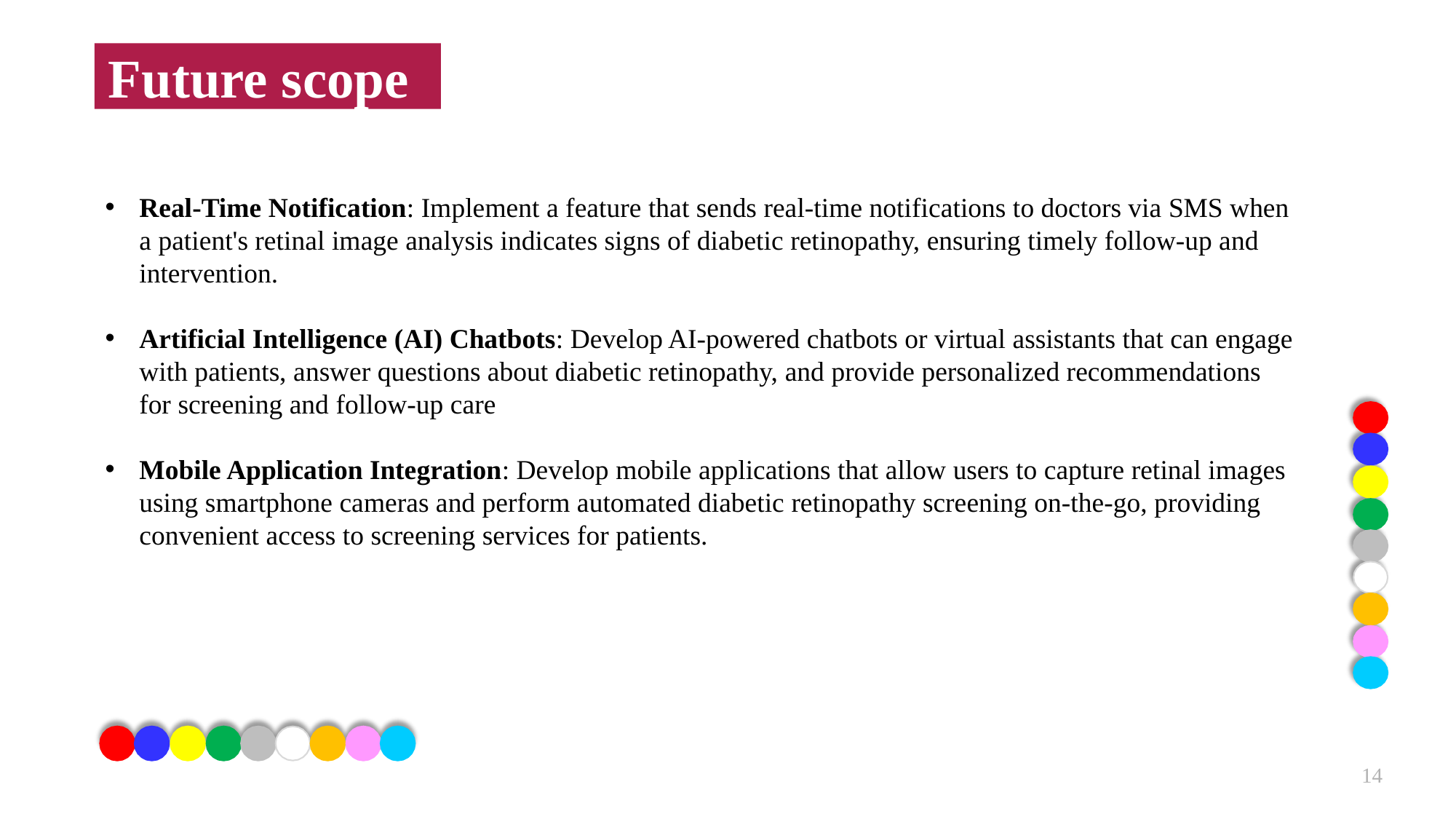

Future scope
Real-Time Notification: Implement a feature that sends real-time notifications to doctors via SMS when a patient's retinal image analysis indicates signs of diabetic retinopathy, ensuring timely follow-up and intervention.

Artificial Intelligence (AI) Chatbots: Develop AI-powered chatbots or virtual assistants that can engage with patients, answer questions about diabetic retinopathy, and provide personalized recommendations for screening and follow-up care

Mobile Application Integration: Develop mobile applications that allow users to capture retinal images using smartphone cameras and perform automated diabetic retinopathy screening on-the-go, providing convenient access to screening services for patients.
14